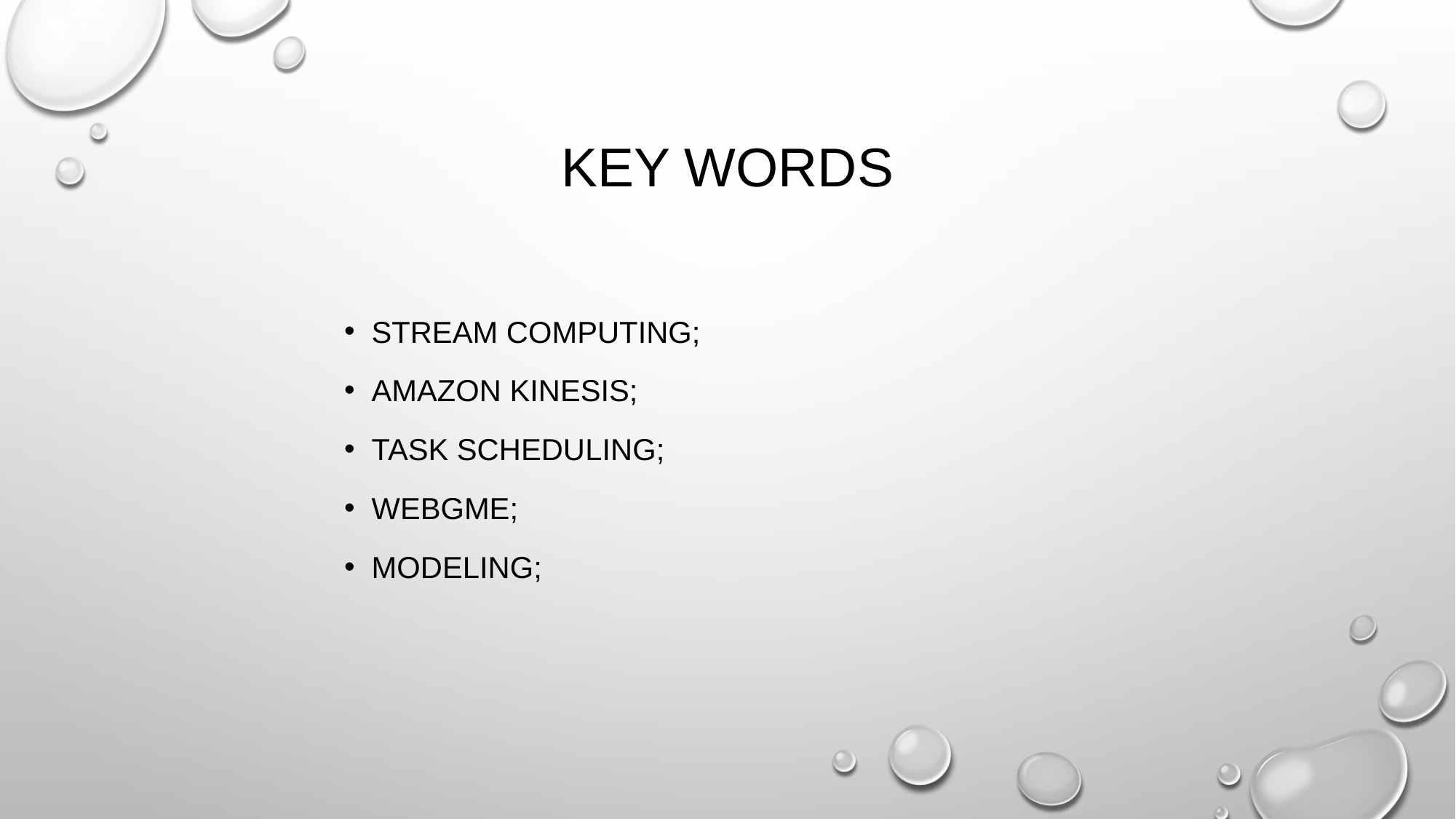

# Key words
stream computing;
Amazon Kinesis;
task scheduling;
WebGME;
modeling;